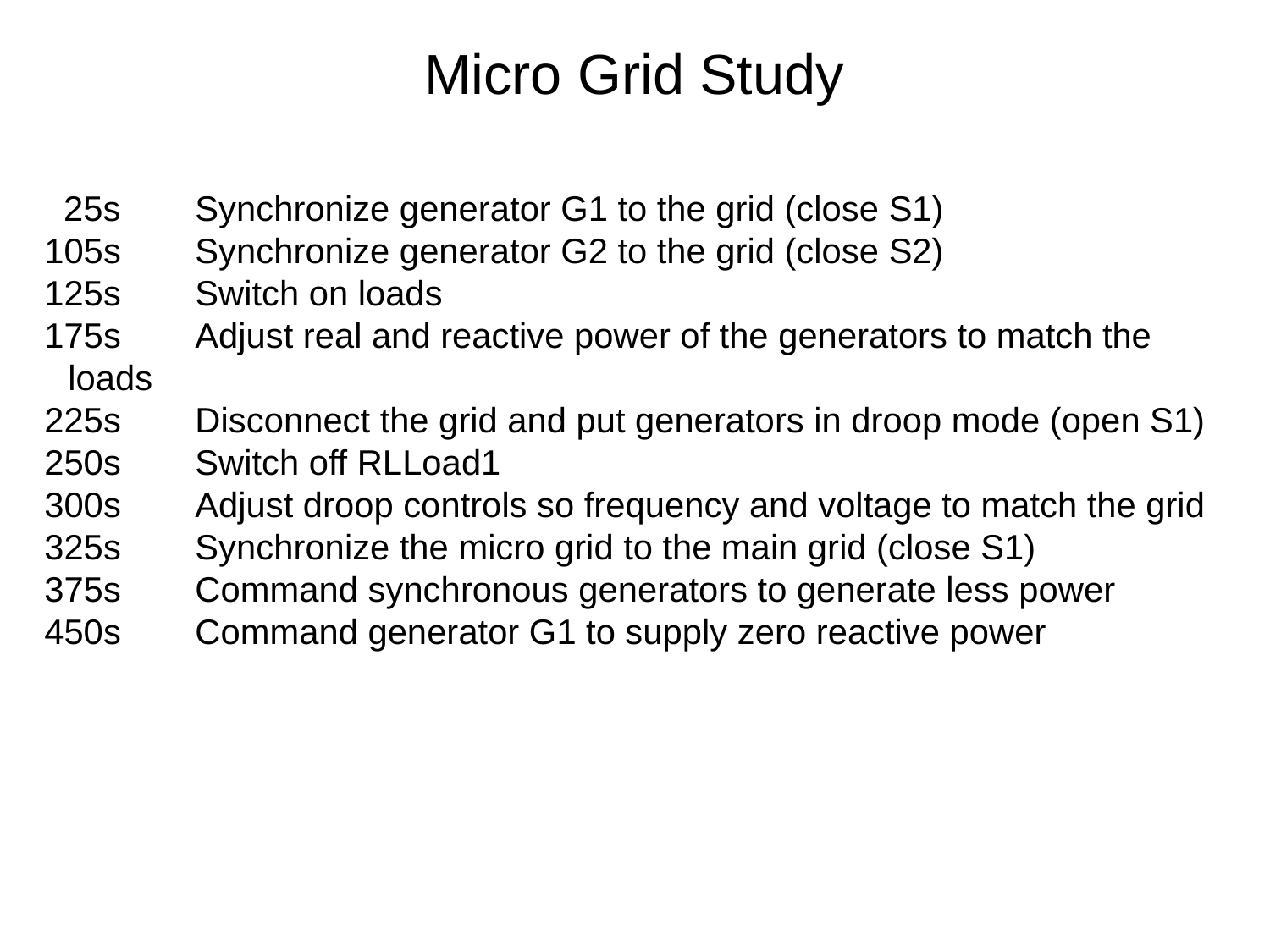

Micro Grid Study
  25s	Synchronize generator G1 to the grid (close S1)
105s	Synchronize generator G2 to the grid (close S2)
125s	Switch on loads
175s	Adjust real and reactive power of the generators to match the loads
225s	Disconnect the grid and put generators in droop mode (open S1)
250s	Switch off RLLoad1
300s	Adjust droop controls so frequency and voltage to match the grid
325s	Synchronize the micro grid to the main grid (close S1)
375s	Command synchronous generators to generate less power
450s	Command generator G1 to supply zero reactive power